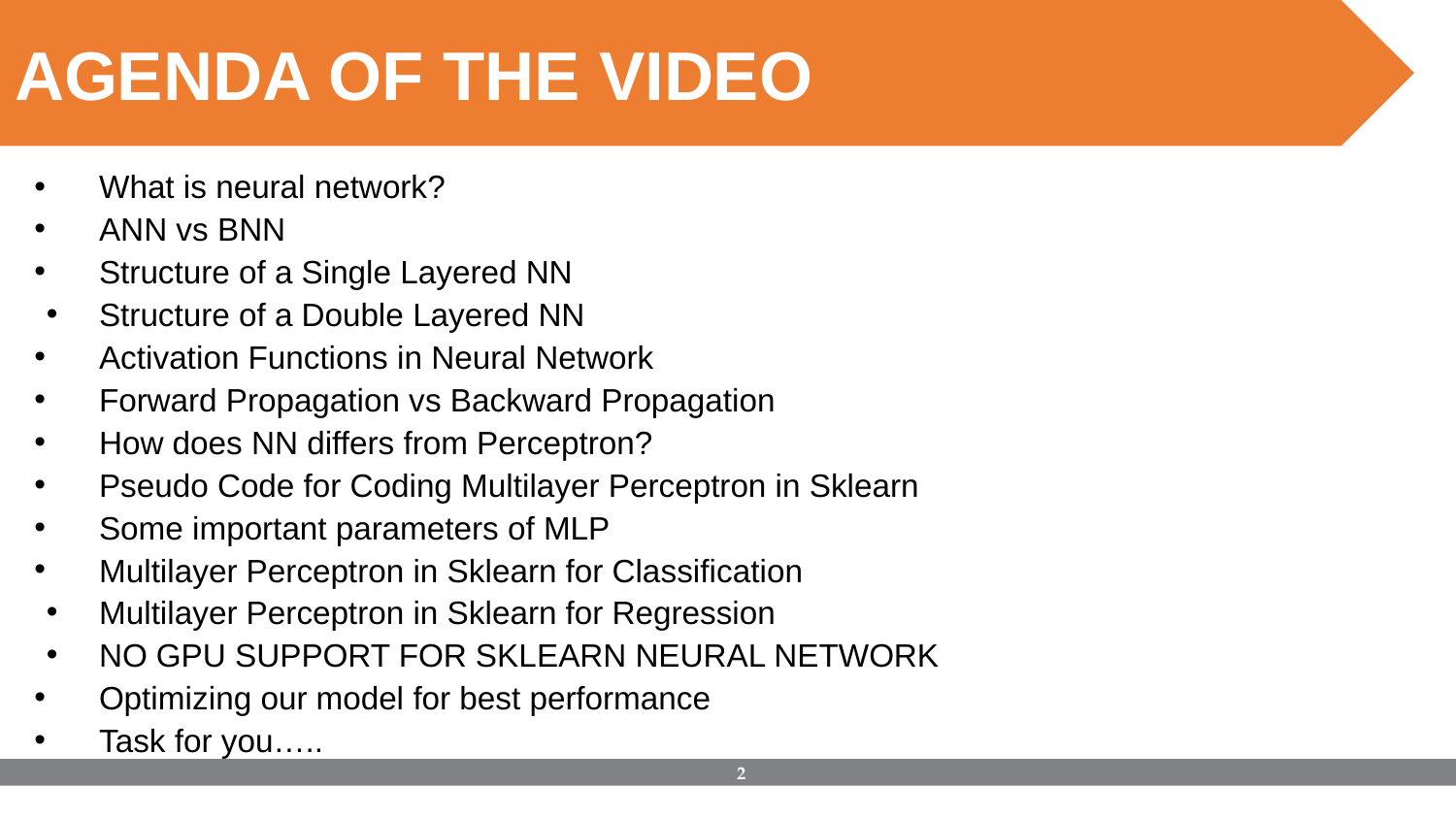

AGENDA OF THE VIDEO
What is neural network?
ANN vs BNN
Structure of a Single Layered NN
Structure of a Double Layered NN
Activation Functions in Neural Network
Forward Propagation vs Backward Propagation
How does NN differs from Perceptron?
Pseudo Code for Coding Multilayer Perceptron in Sklearn
Some important parameters of MLP
Multilayer Perceptron in Sklearn for Classification
Multilayer Perceptron in Sklearn for Regression
NO GPU SUPPORT FOR SKLEARN NEURAL NETWORK
Optimizing our model for best performance
Task for you…..
2